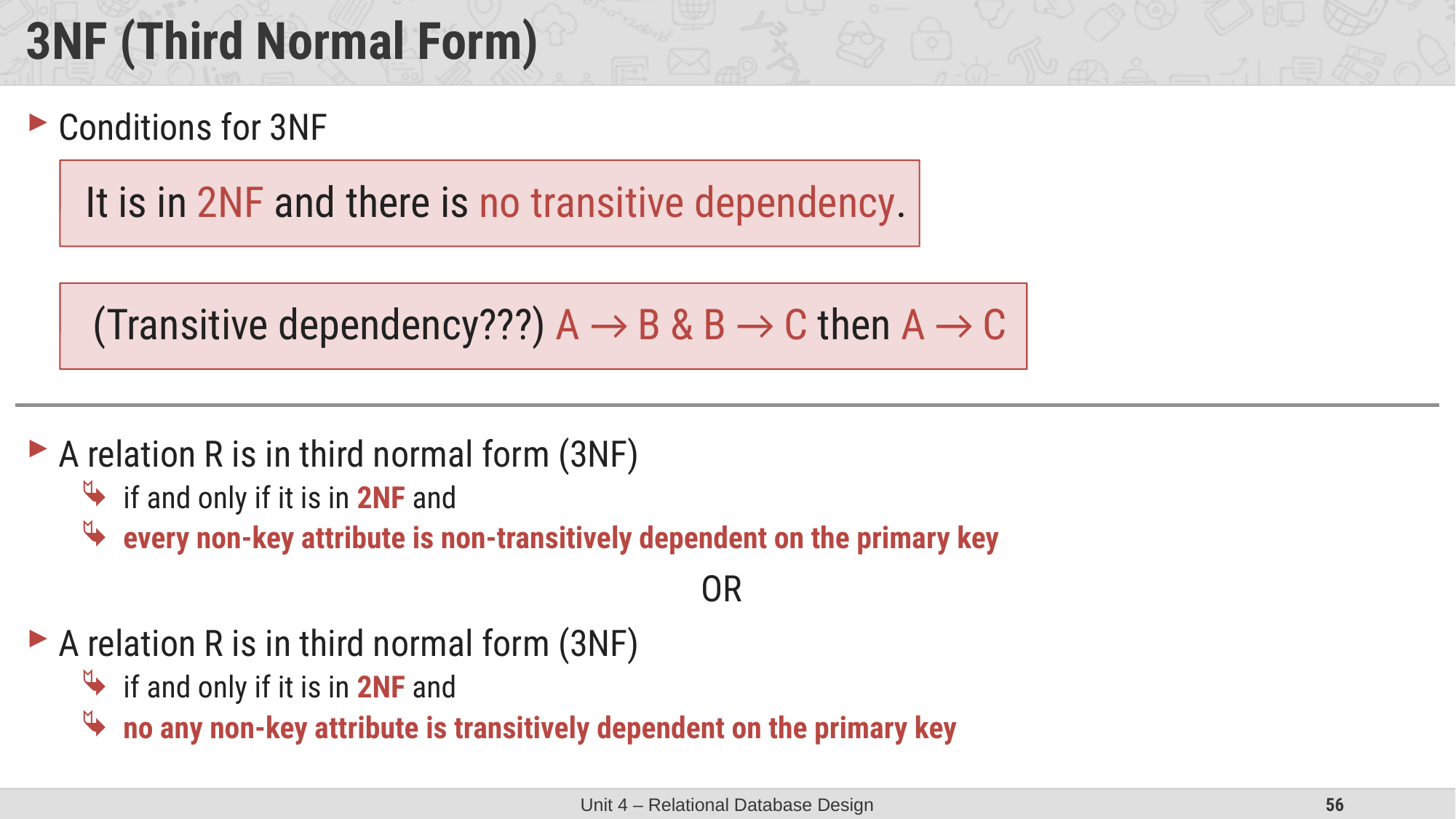

# 3NF (Third Normal Form)
Conditions for 3NF

A relation R is in third normal form (3NF)
if and only if it is in 2NF and
every non-key attribute is non-transitively dependent on the primary key
OR
A relation R is in third normal form (3NF)
if and only if it is in 2NF and
no any non-key attribute is transitively dependent on the primary key
It is in 2NF and there is no transitive dependency.
(Transitive dependency???) A → B & B → C then A → C